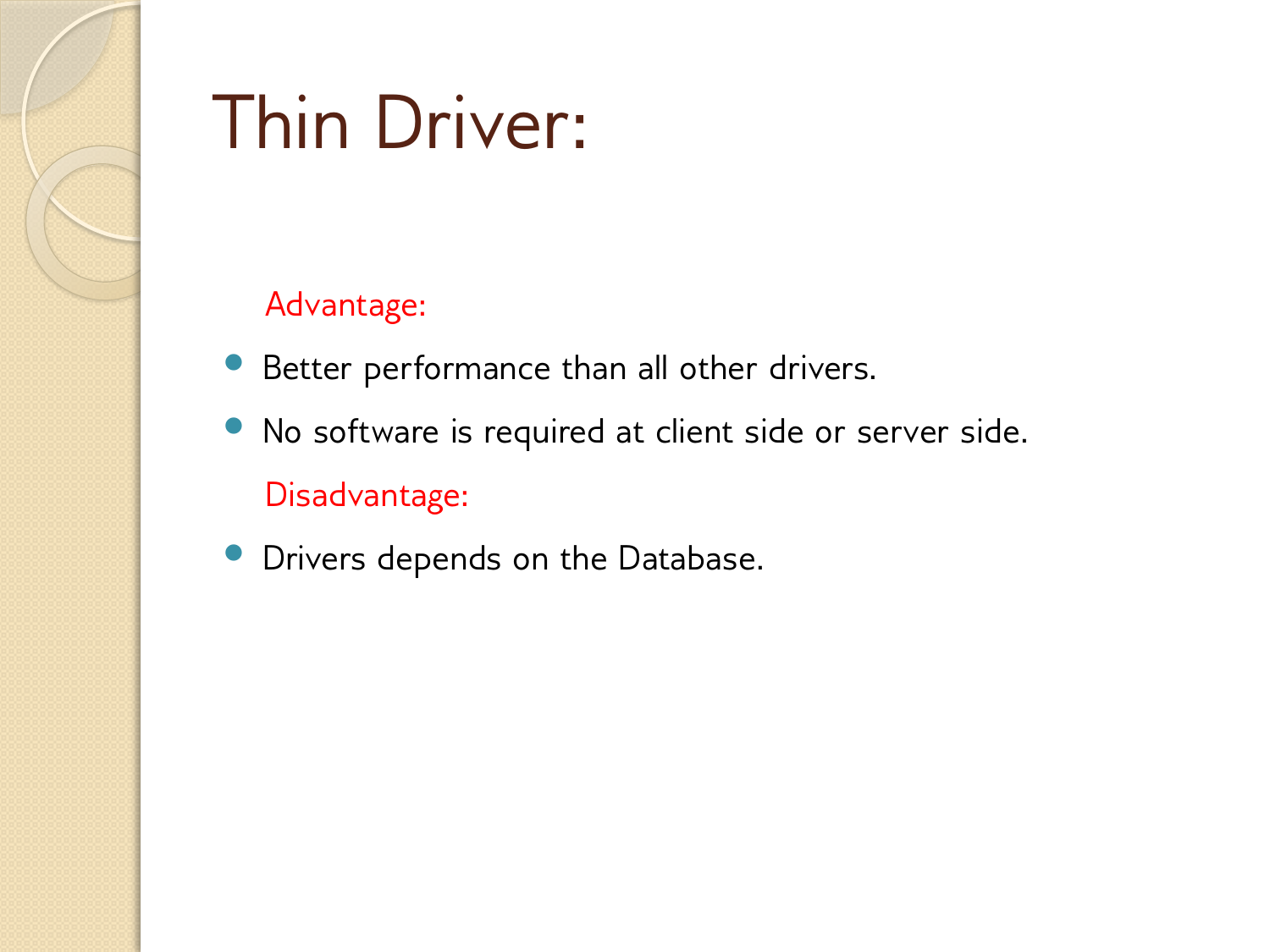

# Thin Driver:

    Advantage:
Better performance than all other drivers.
No software is required at client side or server side.
    Disadvantage:
Drivers depends on the Database.